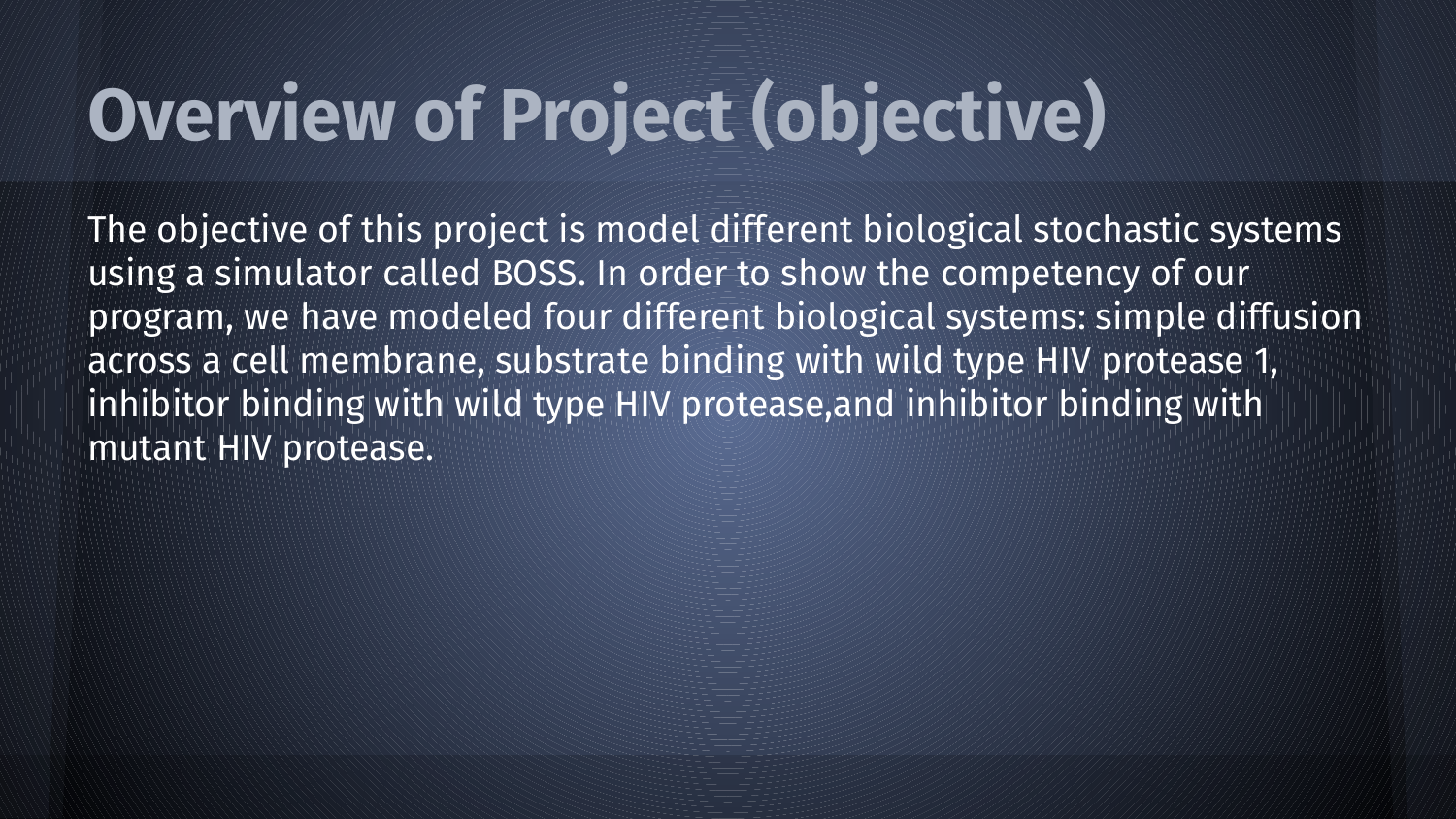

# Overview of Project (objective)
The objective of this project is model different biological stochastic systems using a simulator called BOSS. In order to show the competency of our program, we have modeled four different biological systems: simple diffusion across a cell membrane, substrate binding with wild type HIV protease 1, inhibitor binding with wild type HIV protease,and inhibitor binding with mutant HIV protease.